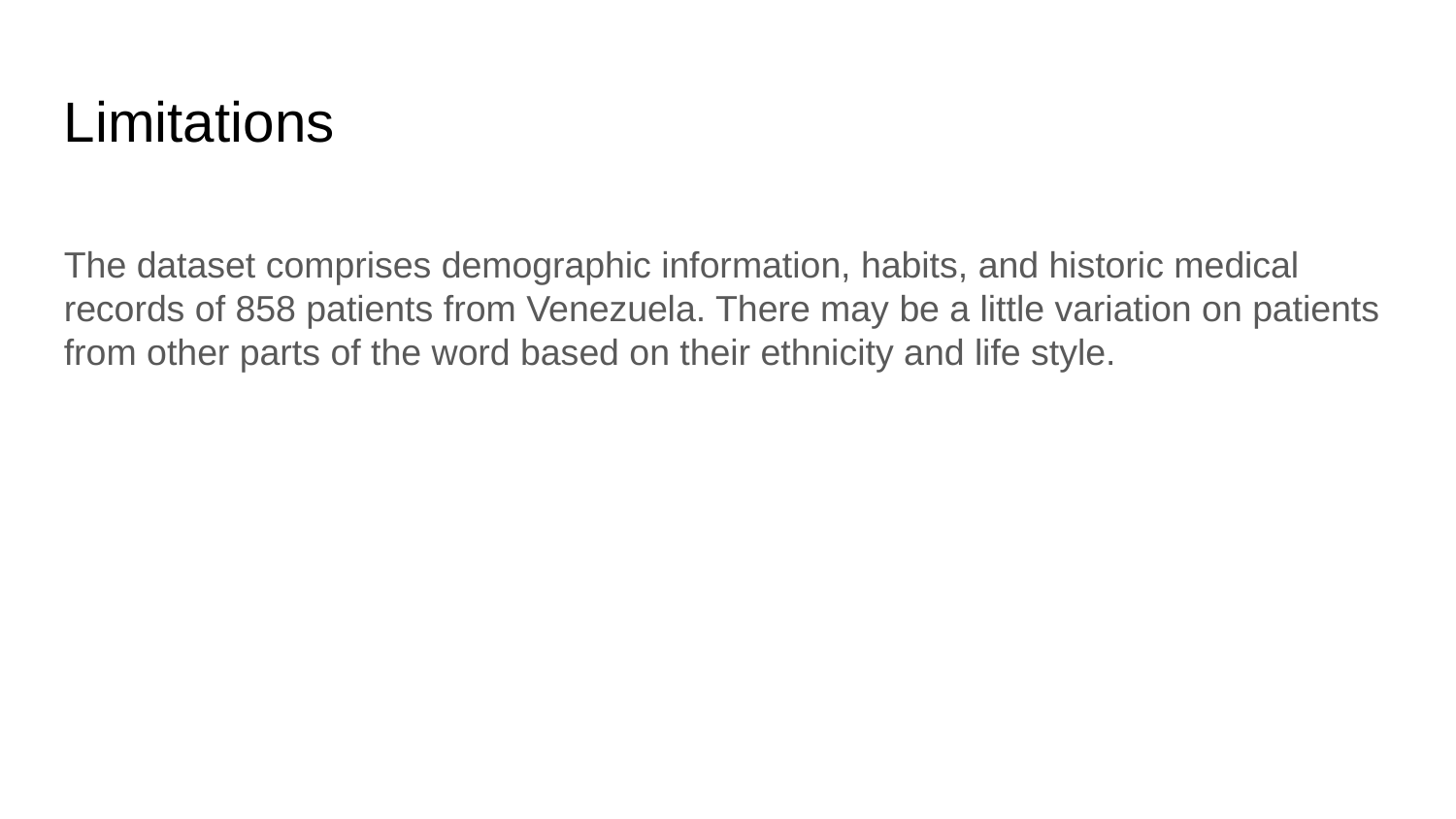

Limitations

The dataset comprises demographic information, habits, and historic medical  records of 858 patients from Venezuela. There may be a little variation on patients from other parts of the word based on their ethnicity and life style.